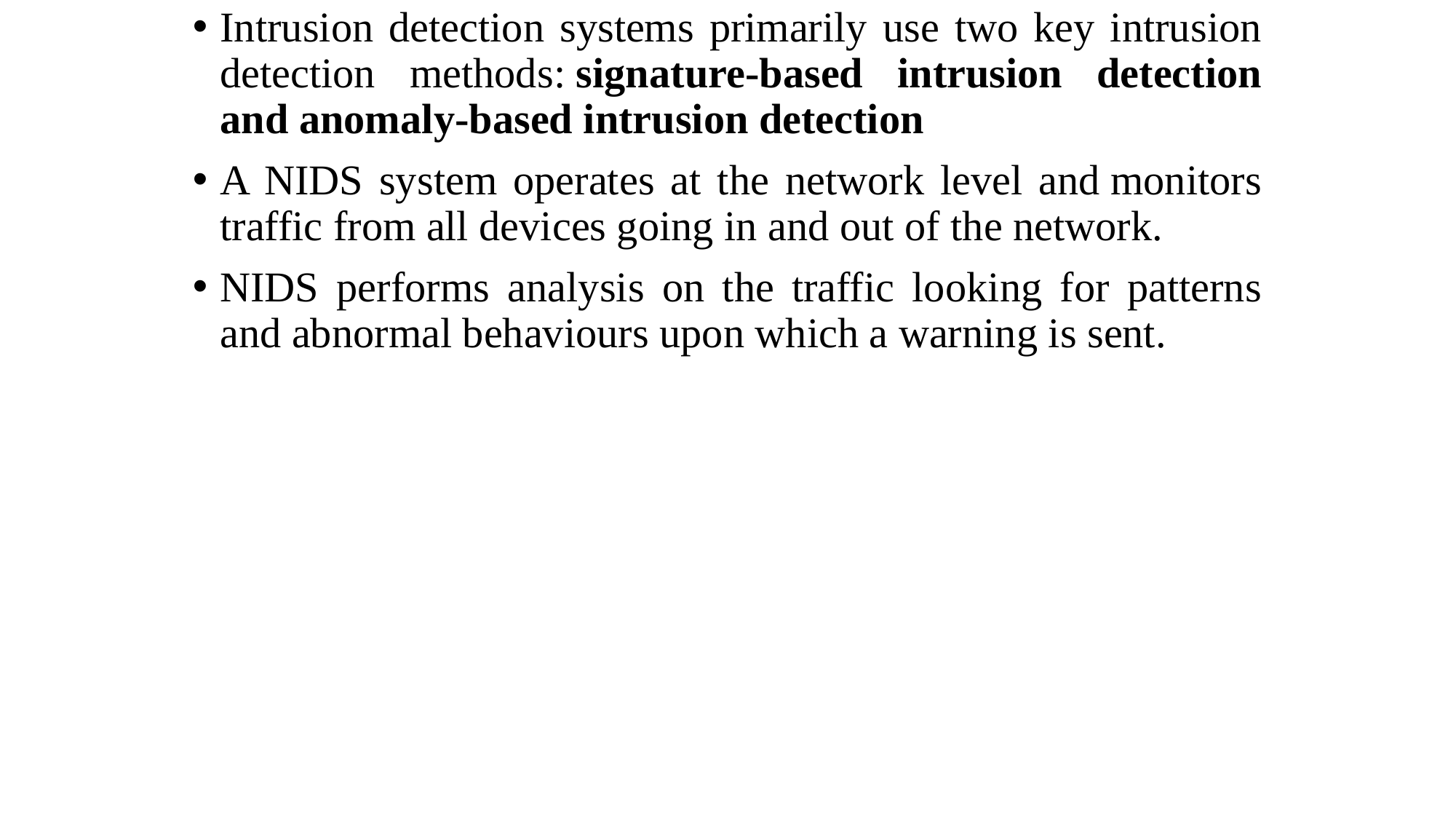

Intrusion detection systems primarily use two key intrusion detection methods: signature-based intrusion detection and anomaly-based intrusion detection
A NIDS system operates at the network level and monitors traffic from all devices going in and out of the network.
NIDS performs analysis on the traffic looking for patterns and abnormal behaviours upon which a warning is sent.